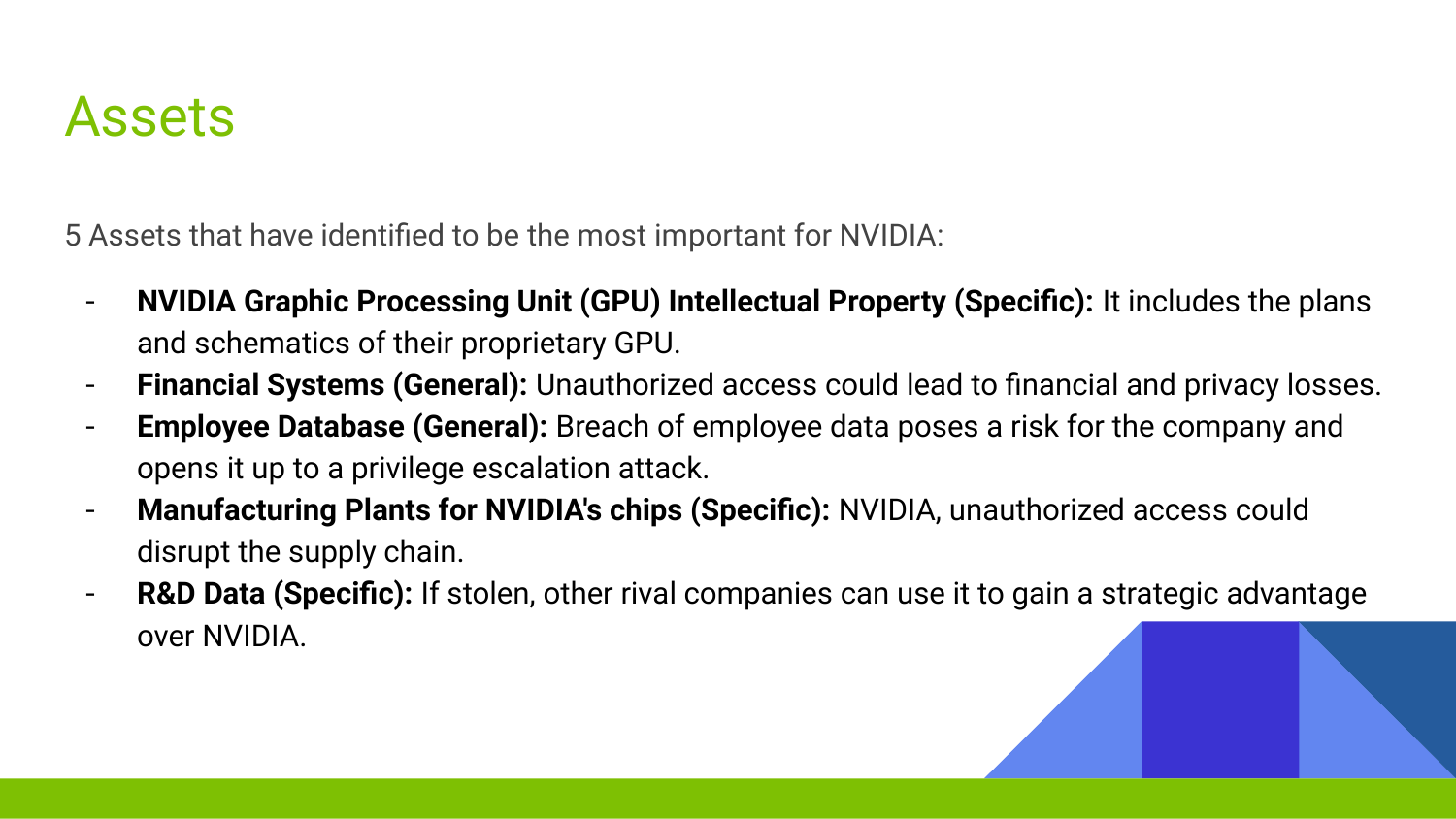

# Assets
5 Assets that have identified to be the most important for NVIDIA:
NVIDIA Graphic Processing Unit (GPU) Intellectual Property (Specific): It includes the plans and schematics of their proprietary GPU.
Financial Systems (General): Unauthorized access could lead to financial and privacy losses.
Employee Database (General): Breach of employee data poses a risk for the company and opens it up to a privilege escalation attack.
Manufacturing Plants for NVIDIA's chips (Specific): NVIDIA, unauthorized access could disrupt the supply chain.
R&D Data (Specific): If stolen, other rival companies can use it to gain a strategic advantage over NVIDIA.